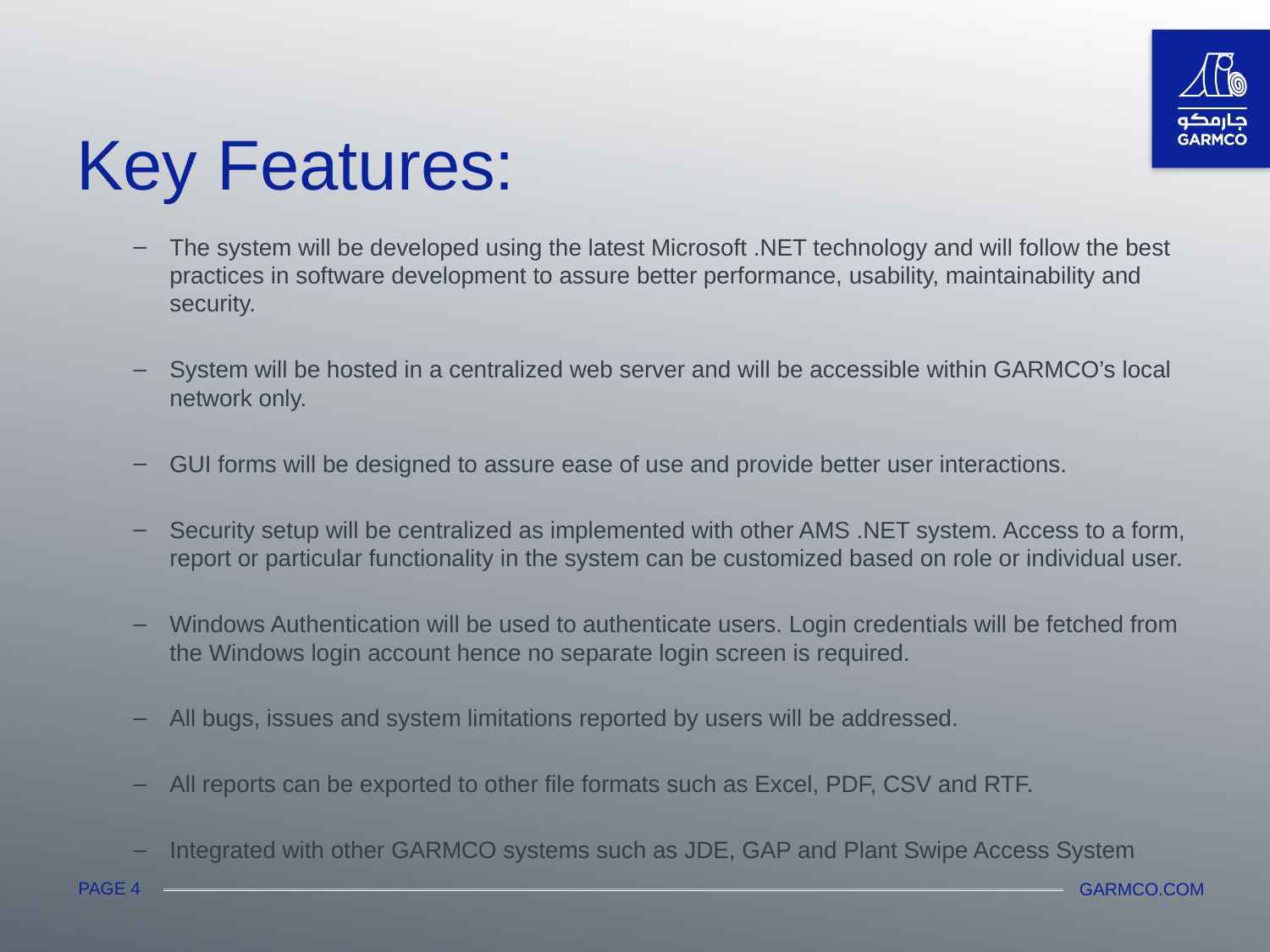

Key Features:
The system will be developed using the latest Microsoft .NET technology and will follow the best practices in software development to assure better performance, usability, maintainability and security.

System will be hosted in a centralized web server and will be accessible within GARMCO’s local network only.

GUI forms will be designed to assure ease of use and provide better user interactions.

Security setup will be centralized as implemented with other AMS .NET system. Access to a form, report or particular functionality in the system can be customized based on role or individual user.

Windows Authentication will be used to authenticate users. Login credentials will be fetched from the Windows login account hence no separate login screen is required.

All bugs, issues and system limitations reported by users will be addressed.

All reports can be exported to other file formats such as Excel, PDF, CSV and RTF.

Integrated with other GARMCO systems such as JDE, GAP and Plant Swipe Access System